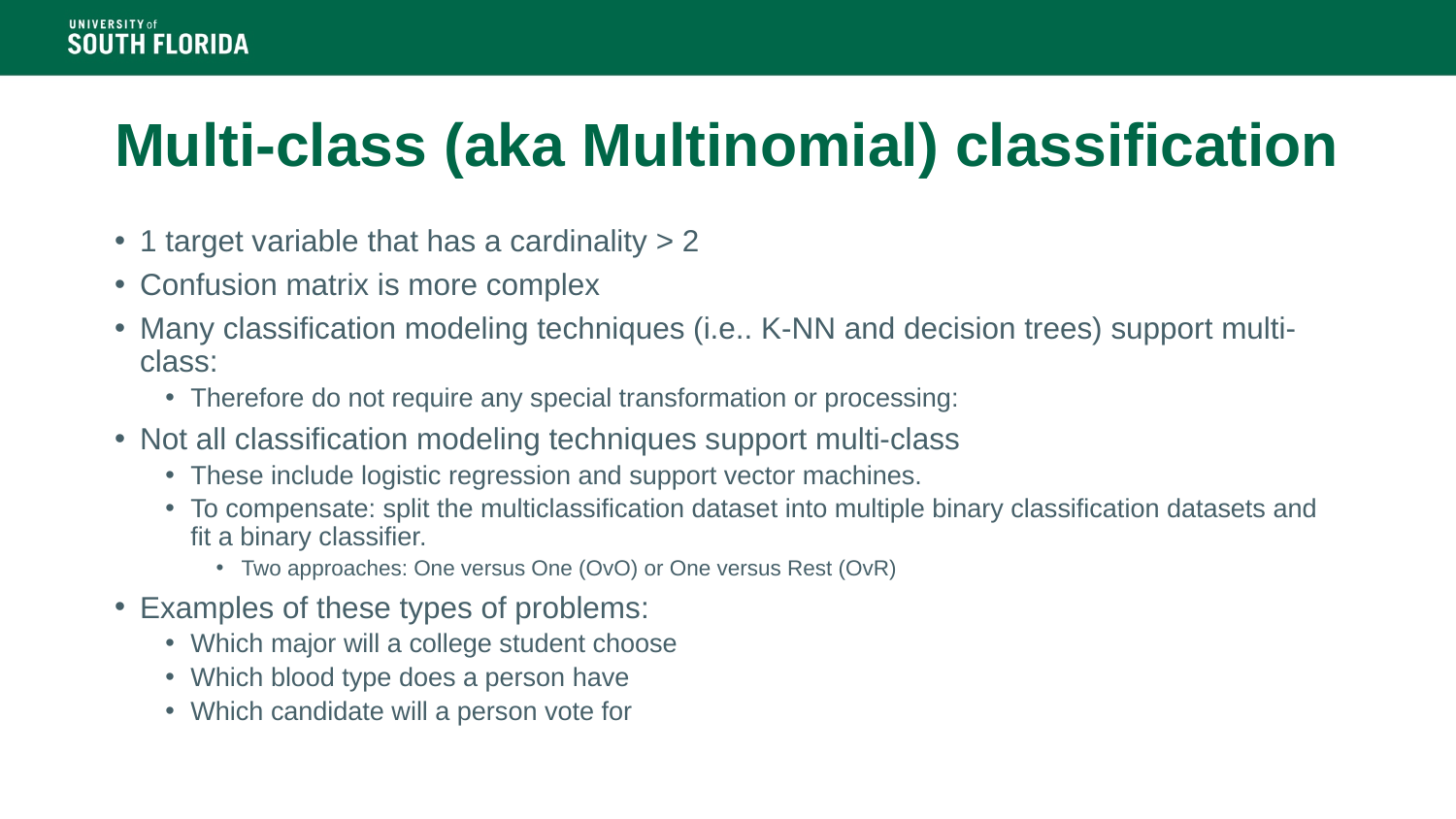

# Multi-class (aka Multinomial) classification
1 target variable that has a cardinality > 2
Confusion matrix is more complex
Many classification modeling techniques (i.e.. K-NN and decision trees) support multi-class:
Therefore do not require any special transformation or processing:
Not all classification modeling techniques support multi-class
These include logistic regression and support vector machines.
To compensate: split the multiclassification dataset into multiple binary classification datasets and fit a binary classifier.
Two approaches: One versus One (OvO) or One versus Rest (OvR)
Examples of these types of problems:
Which major will a college student choose
Which blood type does a person have
Which candidate will a person vote for